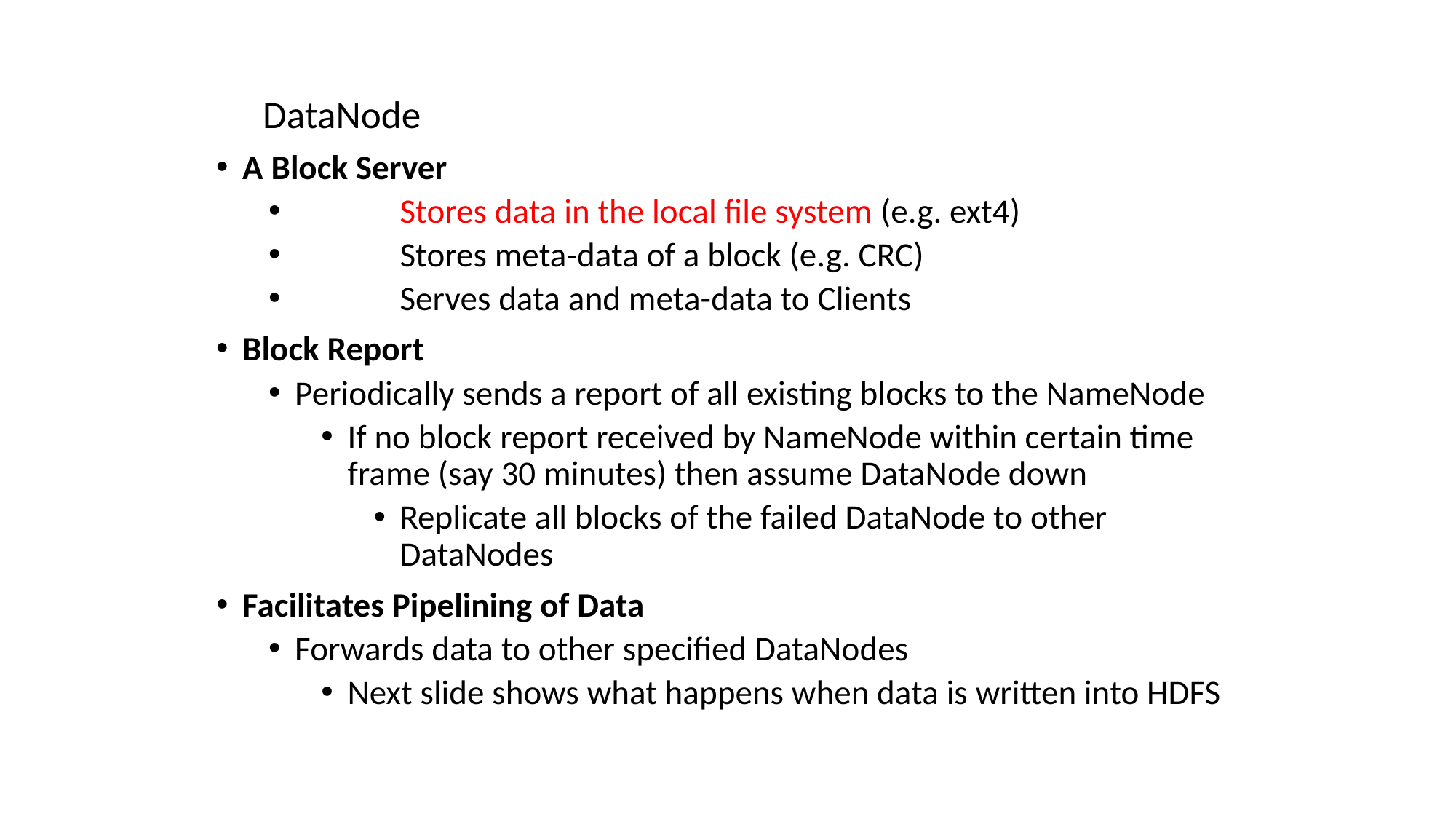

# DataNode
A Block Server
	 Stores data in the local file system (e.g. ext4)
	 Stores meta-data of a block (e.g. CRC)
	 Serves data and meta-data to Clients
Block Report
Periodically sends a report of all existing blocks to the NameNode
If no block report received by NameNode within certain time frame (say 30 minutes) then assume DataNode down
Replicate all blocks of the failed DataNode to other DataNodes
Facilitates Pipelining of Data
Forwards data to other specified DataNodes
Next slide shows what happens when data is written into HDFS